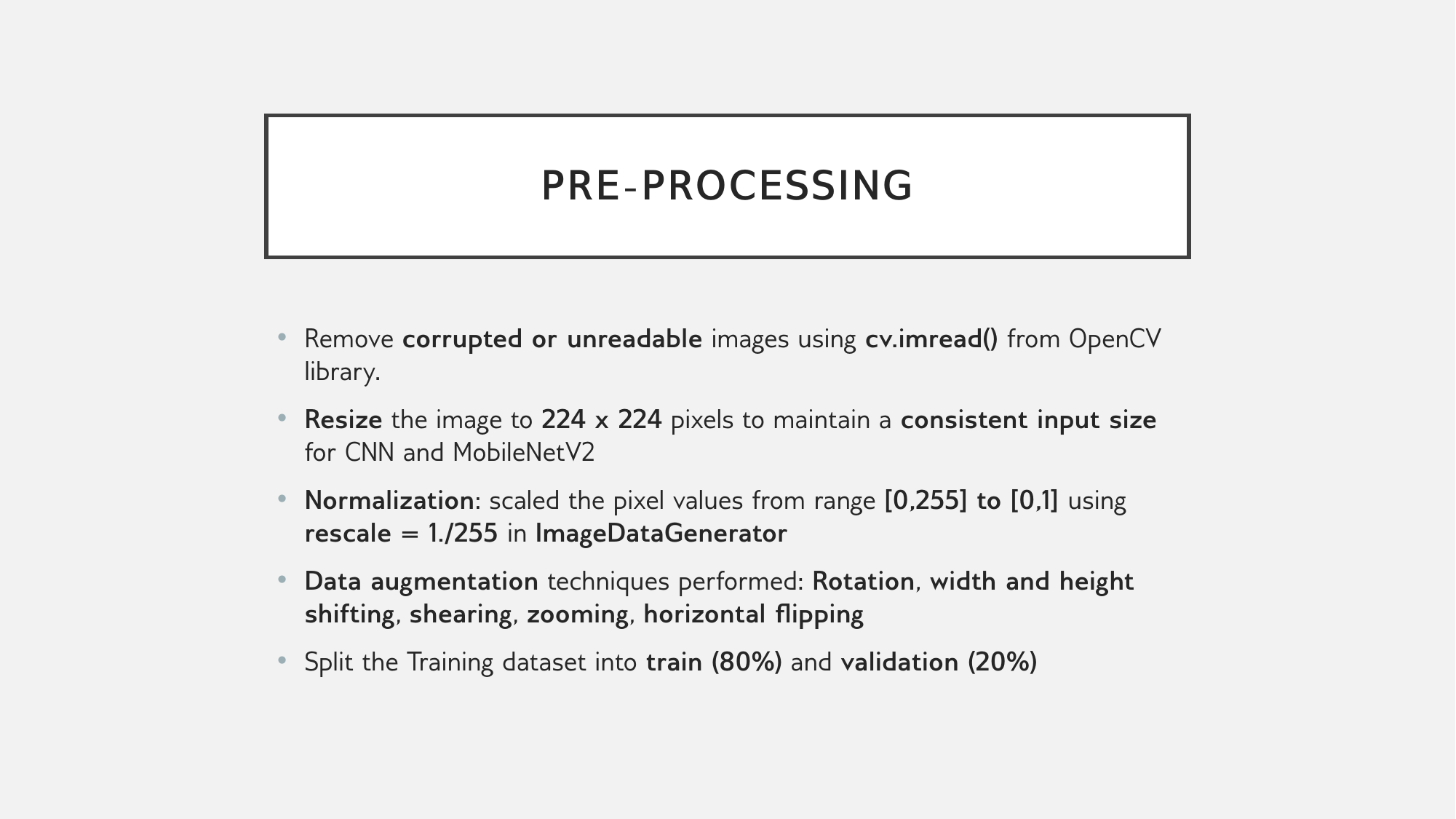

# Pre-processing
Remove corrupted or unreadable images using cv.imread() from OpenCV library.
Resize the image to 224 x 224 pixels to maintain a consistent input size for CNN and MobileNetV2
Normalization: scaled the pixel values from range [0,255] to [0,1] using rescale = 1./255 in ImageDataGenerator
Data augmentation techniques performed: Rotation, width and height shifting, shearing, zooming, horizontal flipping
Split the Training dataset into train (80%) and validation (20%)